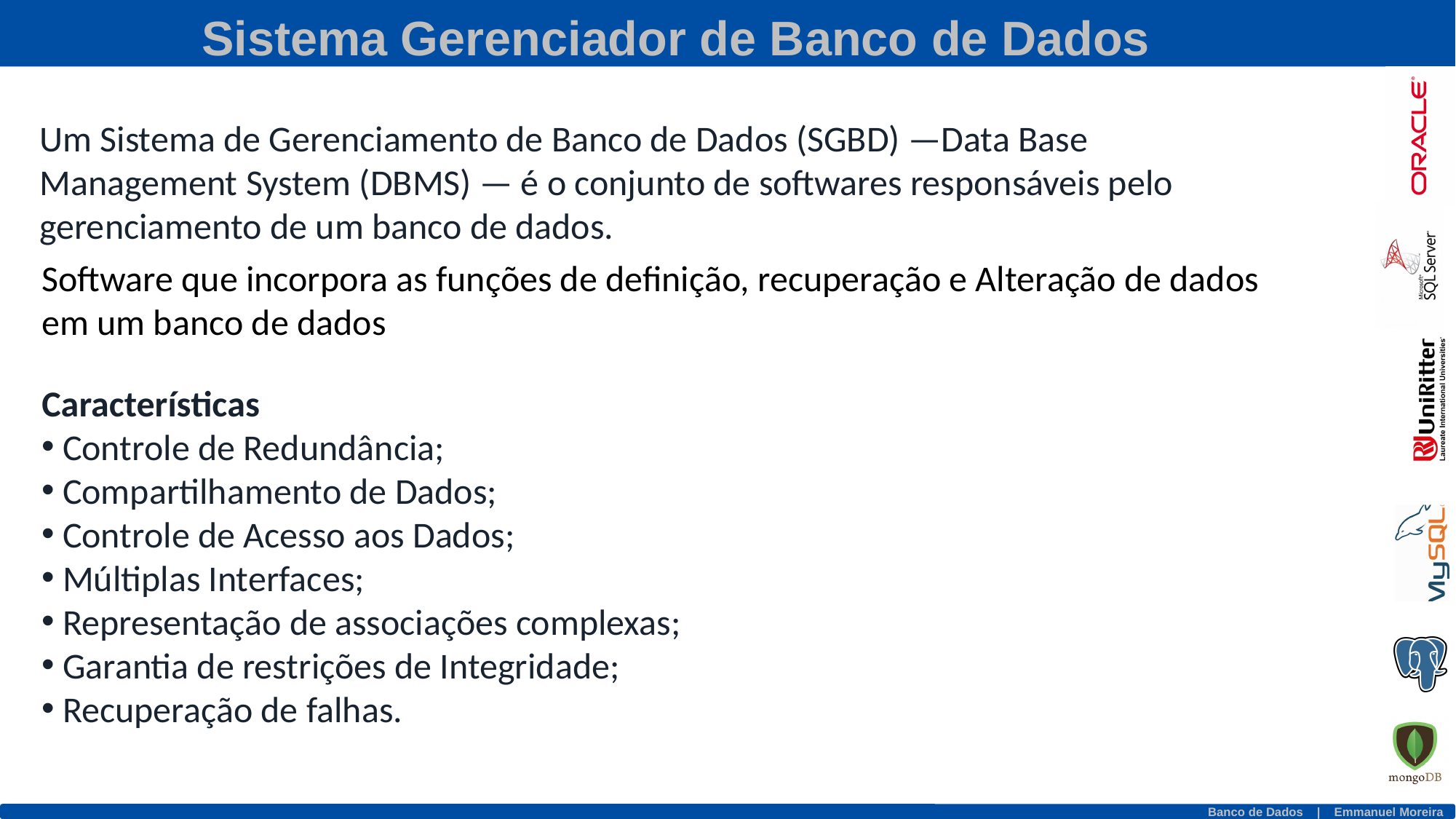

Sistema Gerenciador de Banco de Dados
Um Sistema de Gerenciamento de Banco de Dados (SGBD) —Data Base Management System (DBMS) — é o conjunto de softwares responsáveis pelo gerenciamento de um banco de dados.
Software que incorpora as funções de definição, recuperação e Alteração de dados em um banco de dados
Características
 Controle de Redundância;
 Compartilhamento de Dados;
 Controle de Acesso aos Dados;
 Múltiplas Interfaces;
 Representação de associações complexas;
 Garantia de restrições de Integridade;
 Recuperação de falhas.